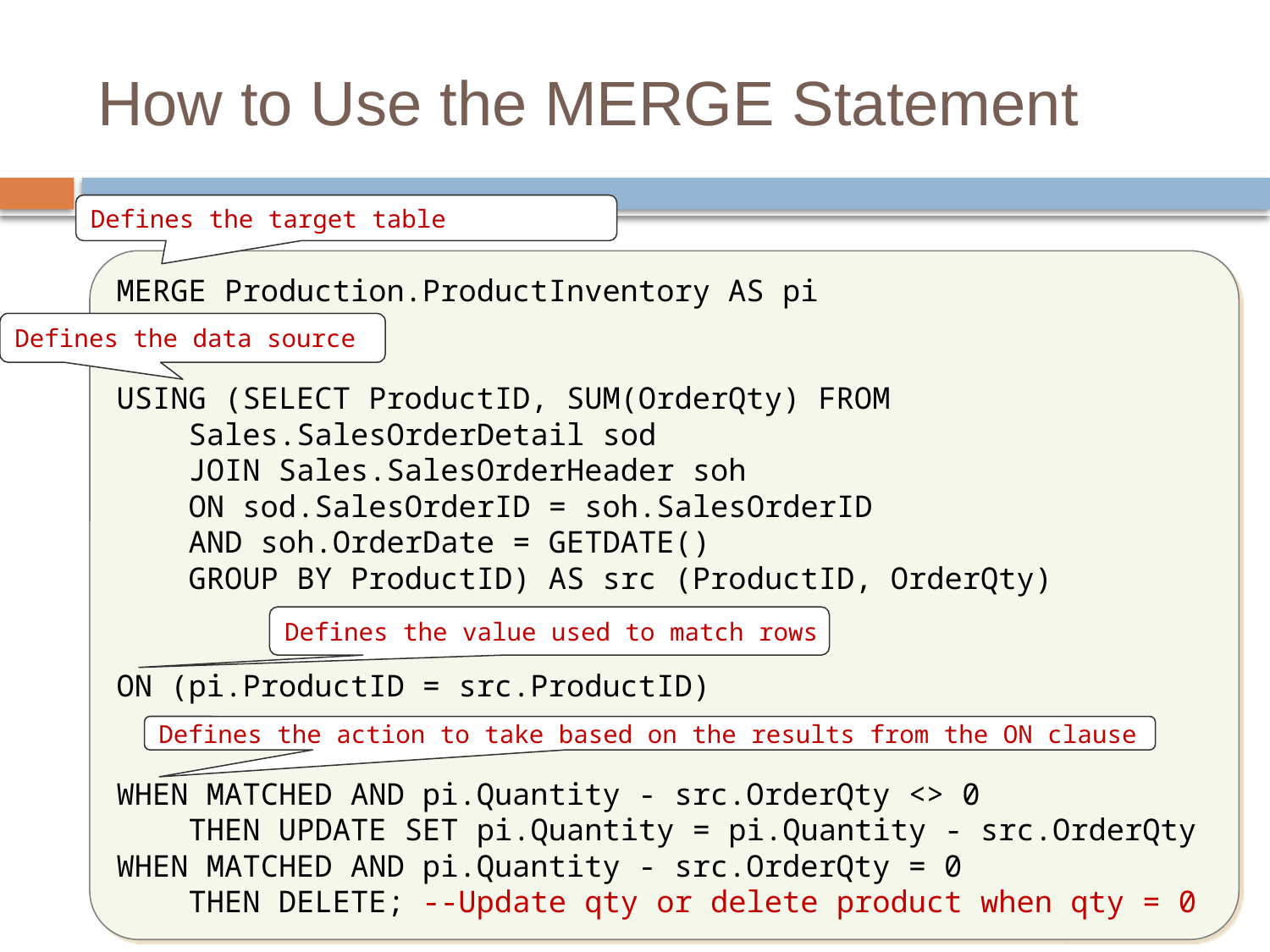

# How to Use the MERGE Statement
Defines the target table
MERGE Production.ProductInventory AS pi

USING (SELECT ProductID, SUM(OrderQty) FROM
    Sales.SalesOrderDetail sod
    JOIN Sales.SalesOrderHeader soh
    ON sod.SalesOrderID = soh.SalesOrderID
    AND soh.OrderDate = GETDATE()
    GROUP BY ProductID) AS src (ProductID, OrderQty)

ON (pi.ProductID = src.ProductID)

WHEN MATCHED AND pi.Quantity - src.OrderQty <> 0
    THEN UPDATE SET pi.Quantity = pi.Quantity - src.OrderQty
WHEN MATCHED AND pi.Quantity - src.OrderQty = 0
    THEN DELETE; --Update qty or delete product when qty = 0
Defines the data source
Defines the value used to match rows
Defines the action to take based on the results from the ON clause